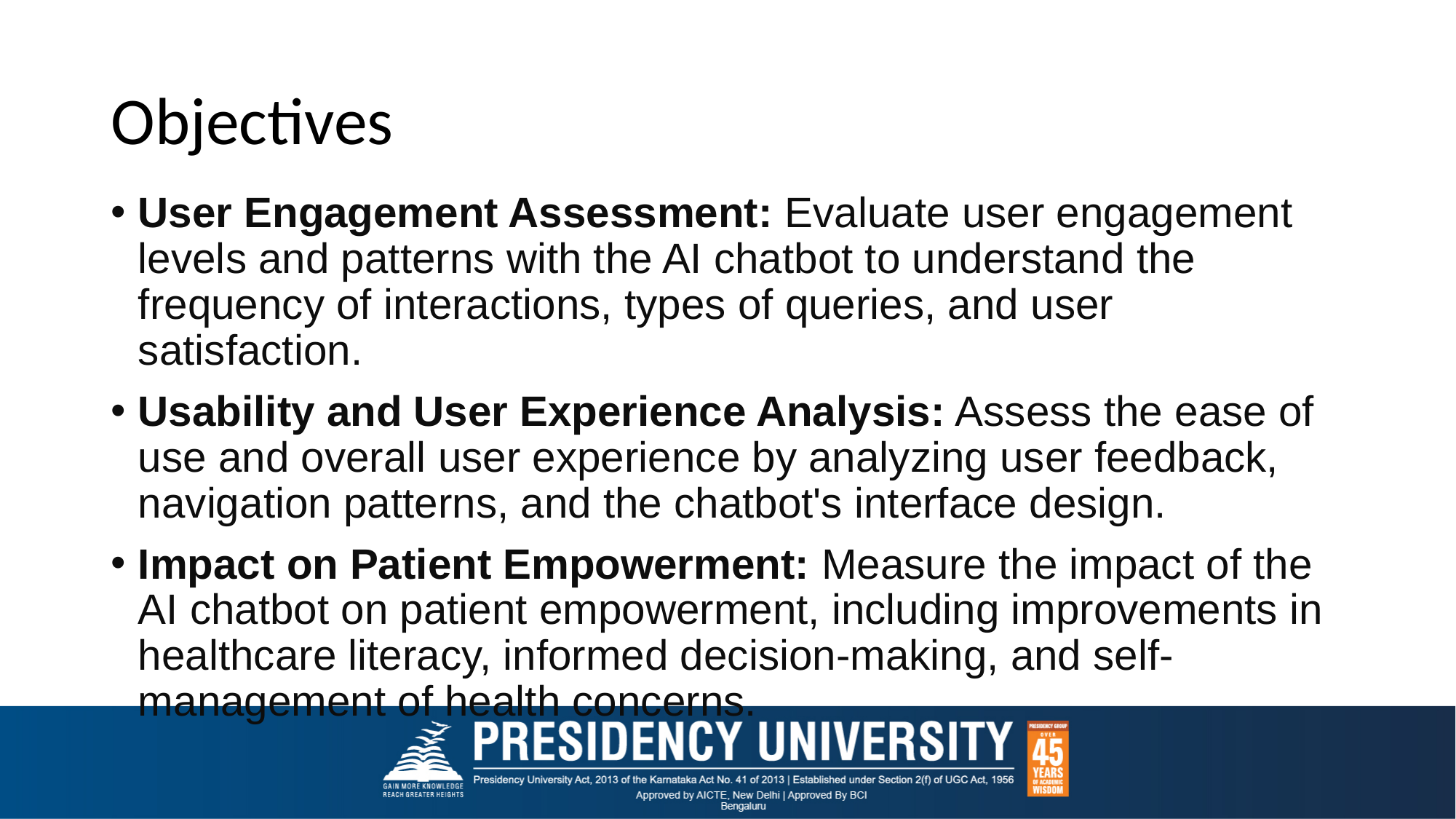

# Objectives
User Engagement Assessment: Evaluate user engagement levels and patterns with the AI chatbot to understand the frequency of interactions, types of queries, and user satisfaction.
Usability and User Experience Analysis: Assess the ease of use and overall user experience by analyzing user feedback, navigation patterns, and the chatbot's interface design.
Impact on Patient Empowerment: Measure the impact of the AI chatbot on patient empowerment, including improvements in healthcare literacy, informed decision-making, and self-management of health concerns.